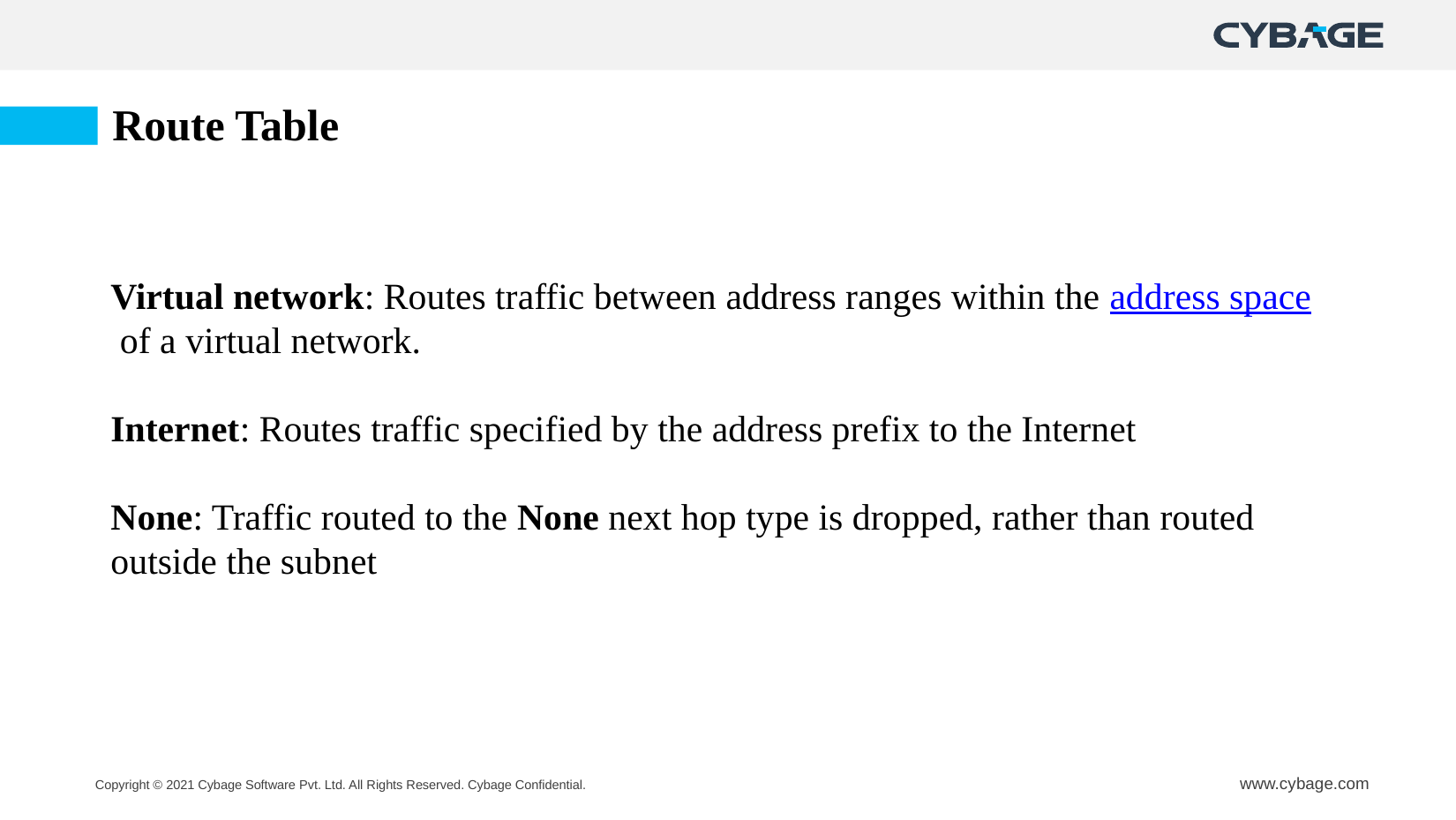

Route Table

Virtual network: Routes traffic between address ranges within the address space of a virtual network.

Internet: Routes traffic specified by the address prefix to the Internet

None: Traffic routed to the None next hop type is dropped, rather than routed outside the subnet